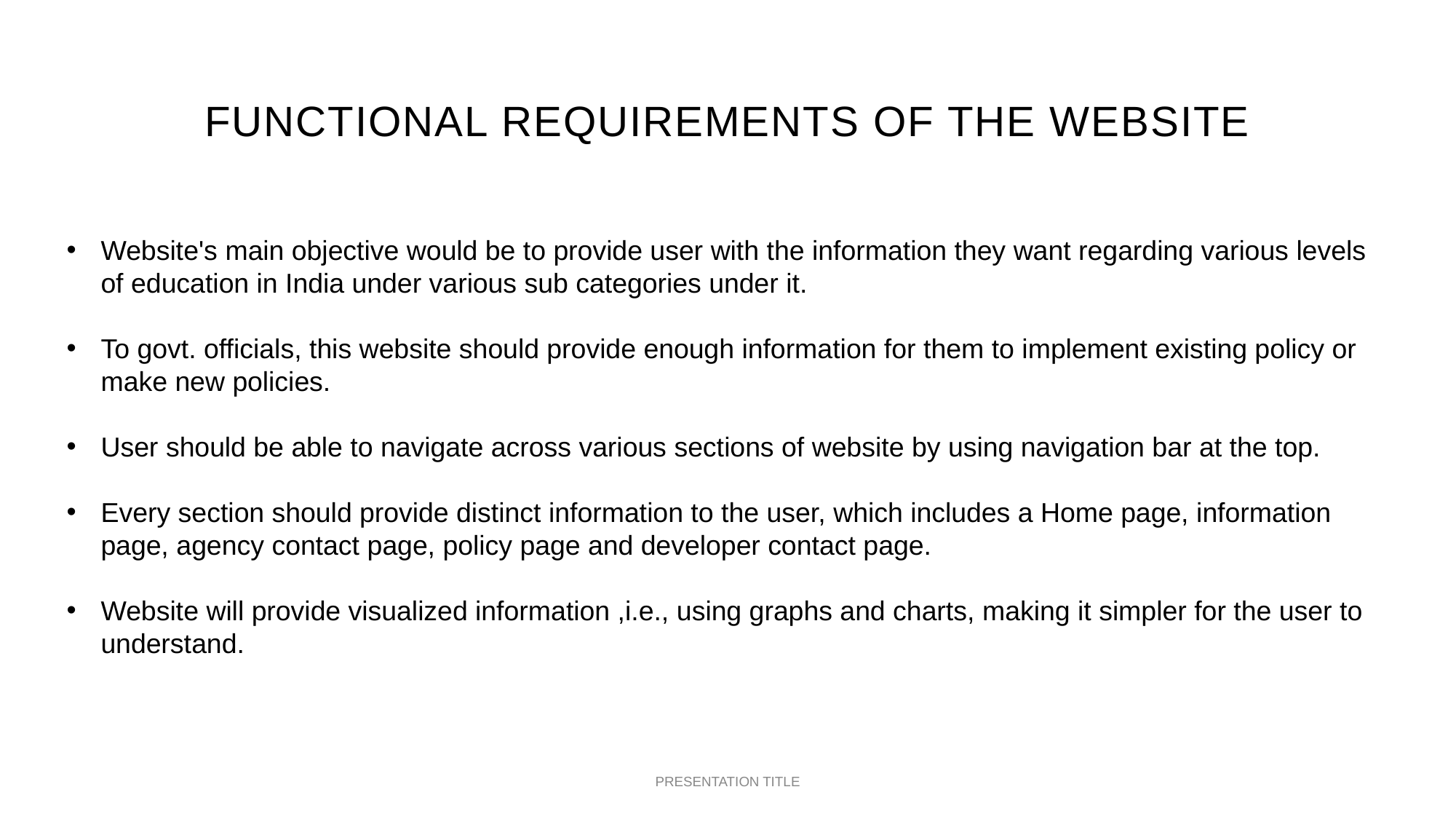

# Functional requirements of the website
Website's main objective would be to provide user with the information they want regarding various levels of education in India under various sub categories under it.

To govt. officials, this website should provide enough information for them to implement existing policy or make new policies.

User should be able to navigate across various sections of website by using navigation bar at the top.

Every section should provide distinct information to the user, which includes a Home page, information page, agency contact page, policy page and developer contact page.

Website will provide visualized information ,i.e., using graphs and charts, making it simpler for the user to understand.
PRESENTATION TITLE
4